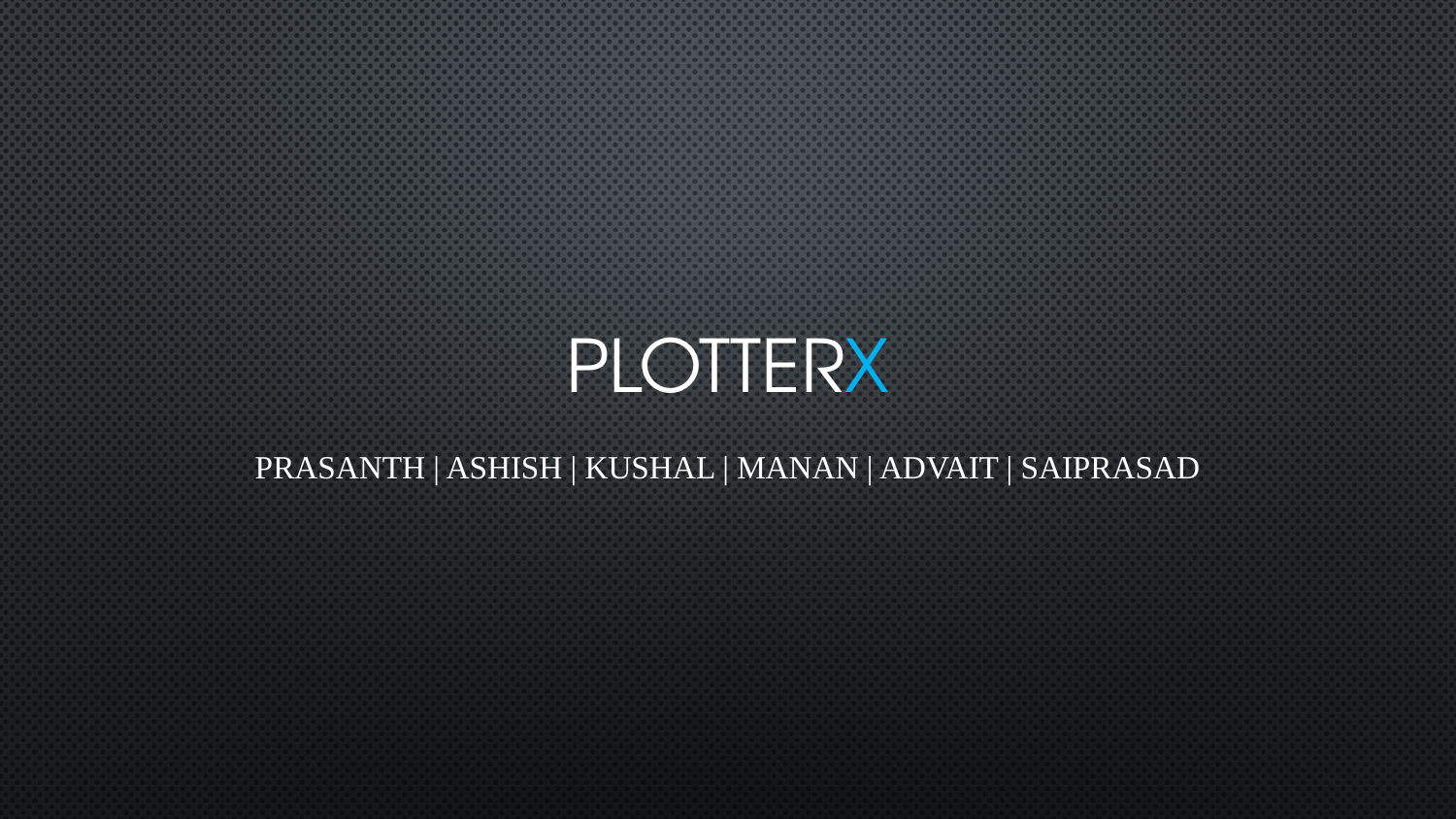

# PLOTTERX
Prasanth | Ashish | Kushal | Manan | Advait | Saiprasad